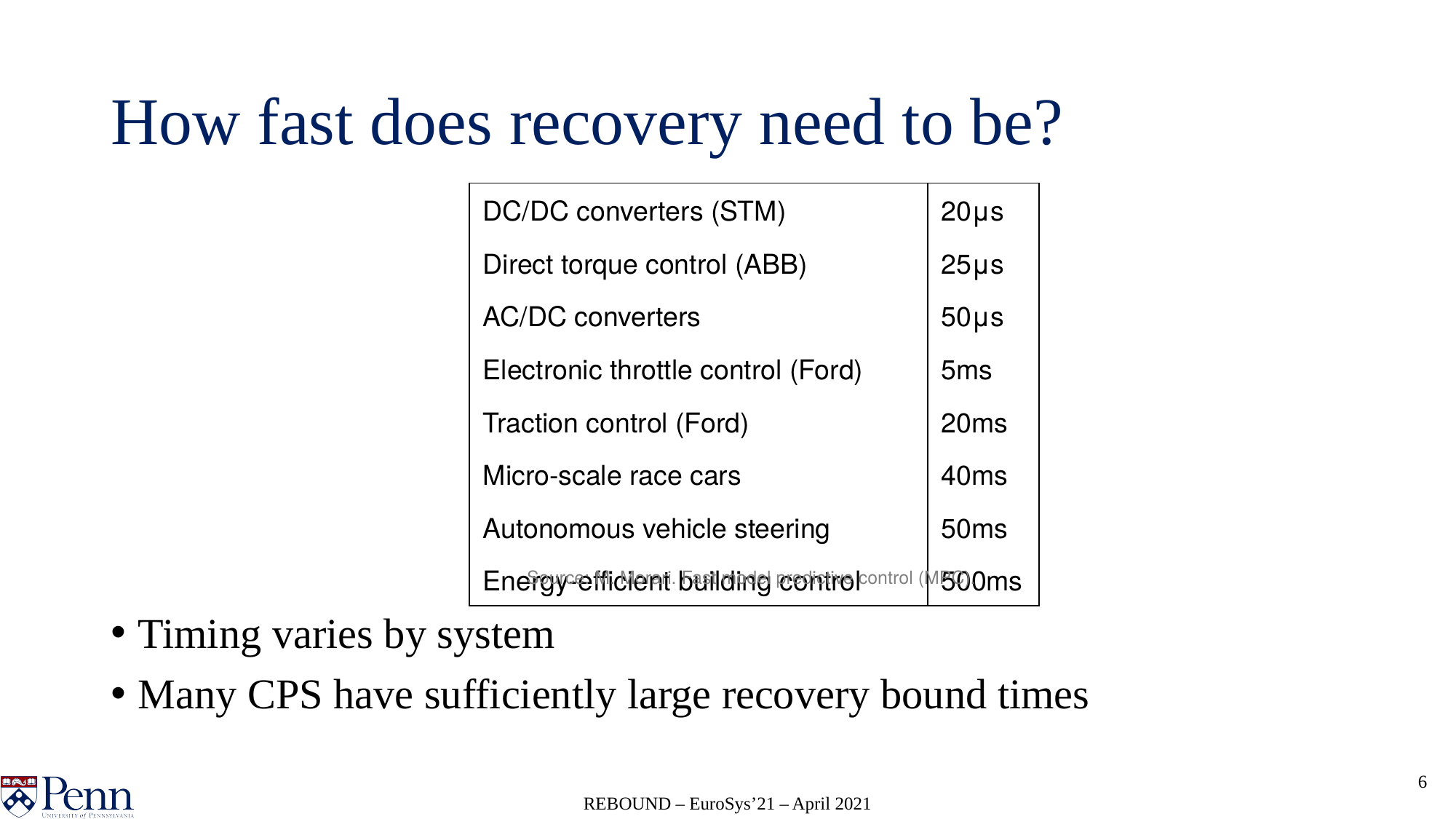

# How fast does recovery need to be?
| DC/DC converters (STM) | 20μs |
| --- | --- |
| Direct torque control (ABB) | 25μs |
| AC/DC converters | 50μs |
| Electronic throttle control (Ford) | 5ms |
| Traction control (Ford) | 20ms |
| Micro-scale race cars | 40ms |
| Autonomous vehicle steering | 50ms |
| Energy-efficient building control | 500ms |
Source: M. Morari. Fast model predictive control (MPC).
Timing varies by system
Many CPS have sufficiently large recovery bound times
6
REBOUND – EuroSys’21 – April 2021